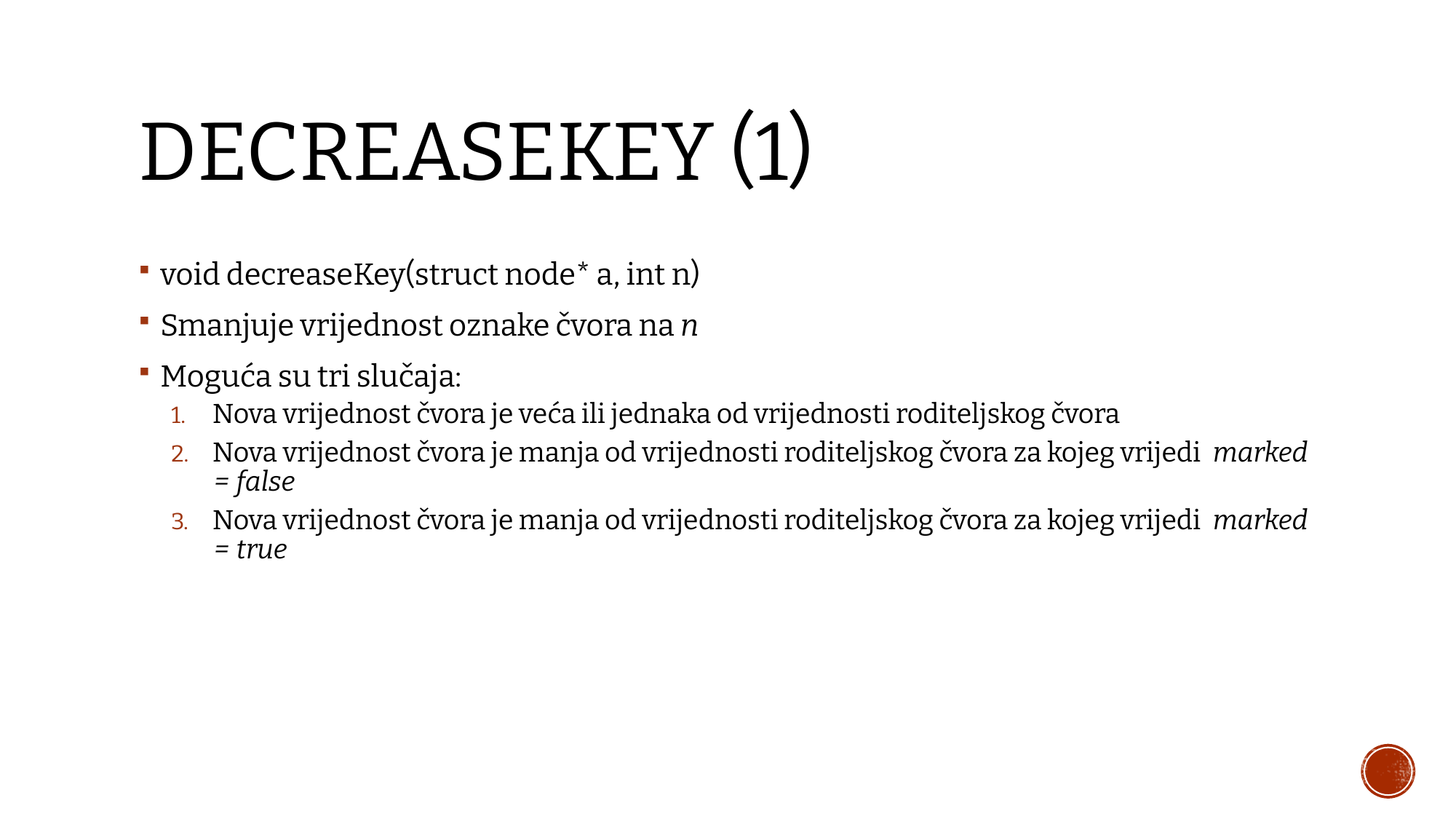

# Decreasekey (1)
void decreaseKey(struct node* a, int n)
Smanjuje vrijednost oznake čvora na n
Moguća su tri slučaja:
Nova vrijednost čvora je veća ili jednaka od vrijednosti roditeljskog čvora
Nova vrijednost čvora je manja od vrijednosti roditeljskog čvora za kojeg vrijedi  marked = false
Nova vrijednost čvora je manja od vrijednosti roditeljskog čvora za kojeg vrijedi  marked = true